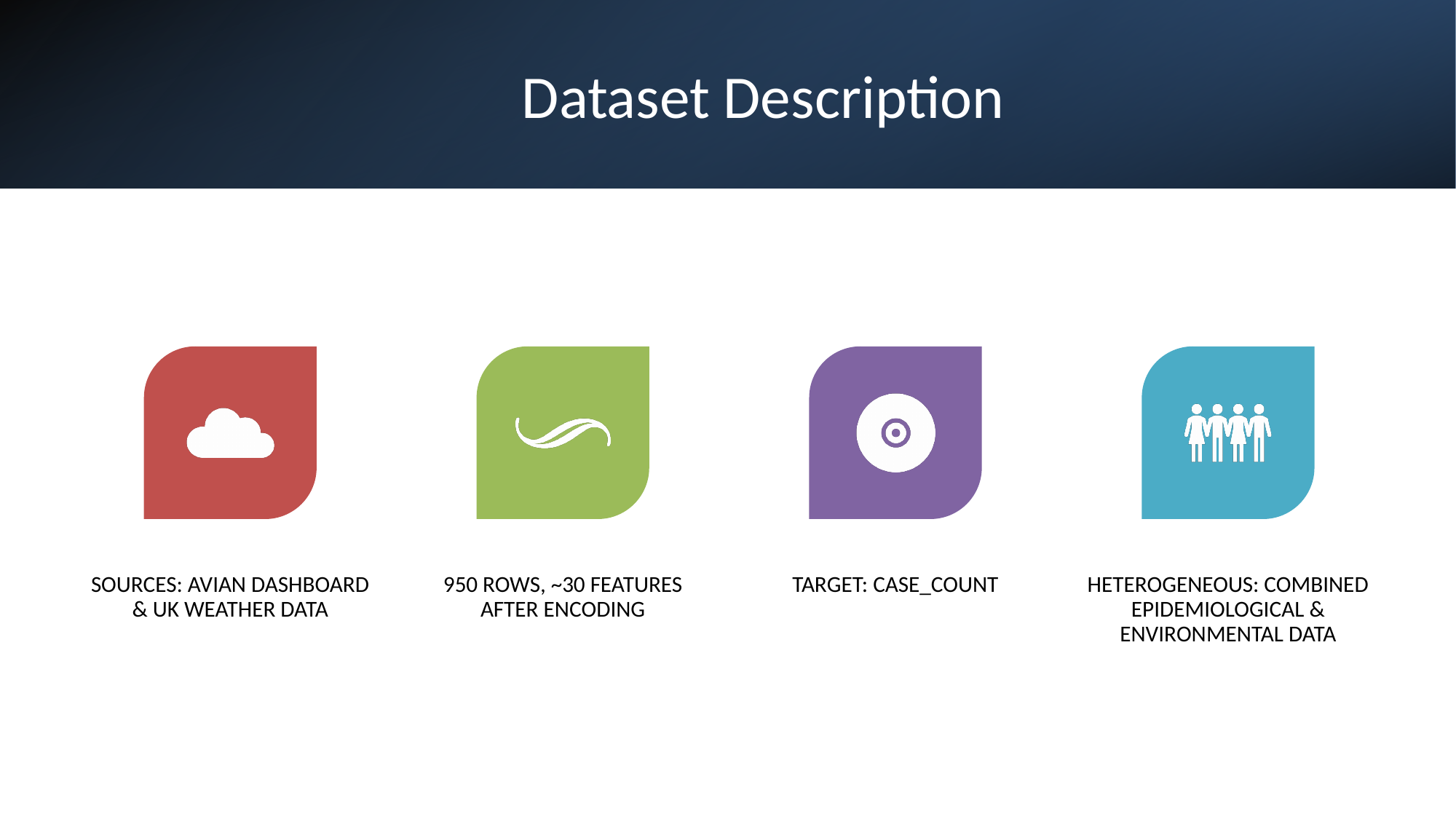

# Dataset Description
Sources: Avian Dashboard & UK Weather Data
950 rows, ~30 features after encoding
Target: case_count
Heterogeneous: Combined epidemiological & environmental data